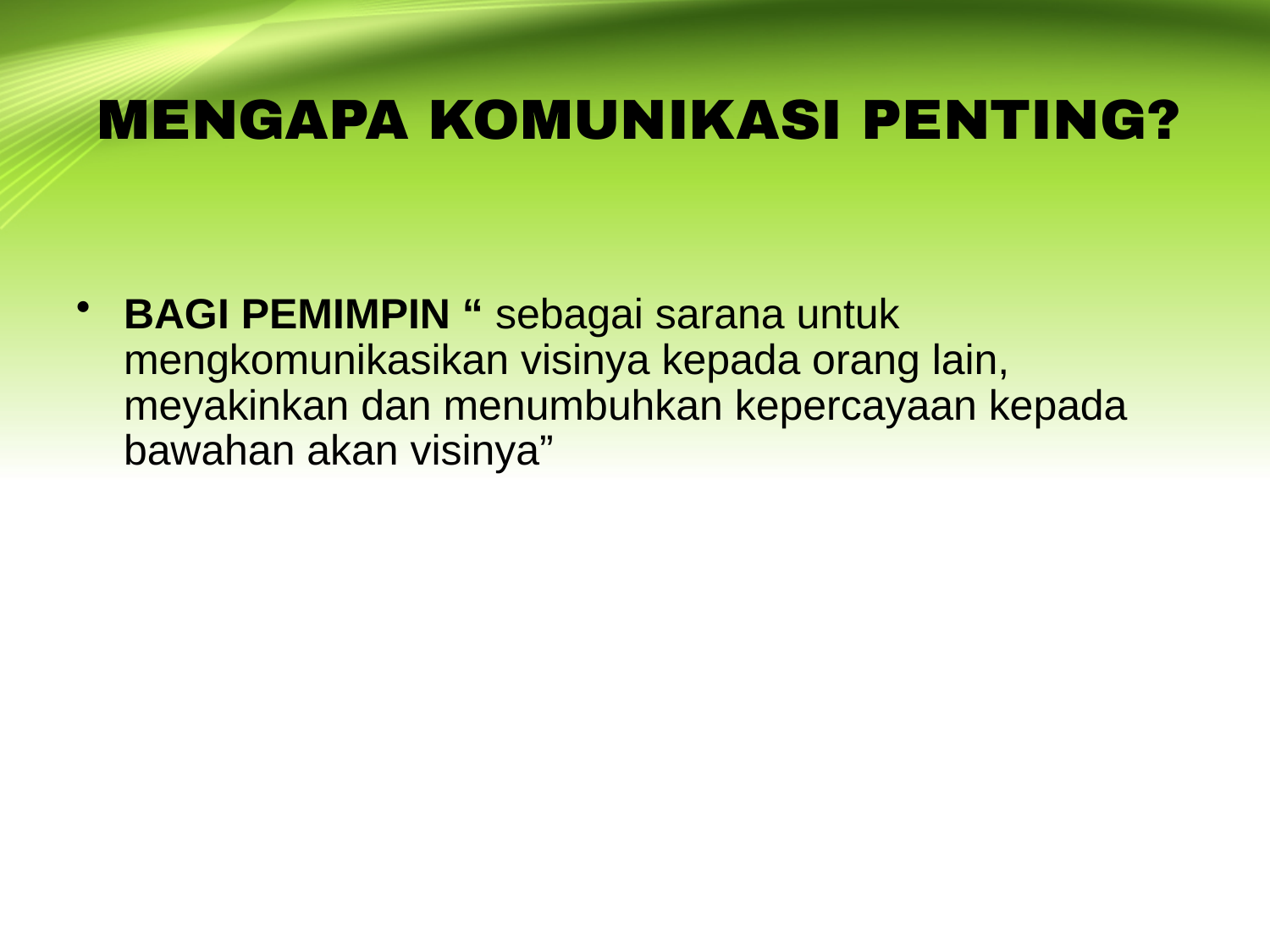

# MENGAPA KOMUNIKASI PENTING?
BAGI PEMIMPIN “ sebagai sarana untuk mengkomunikasikan visinya kepada orang lain, meyakinkan dan menumbuhkan kepercayaan kepada bawahan akan visinya”